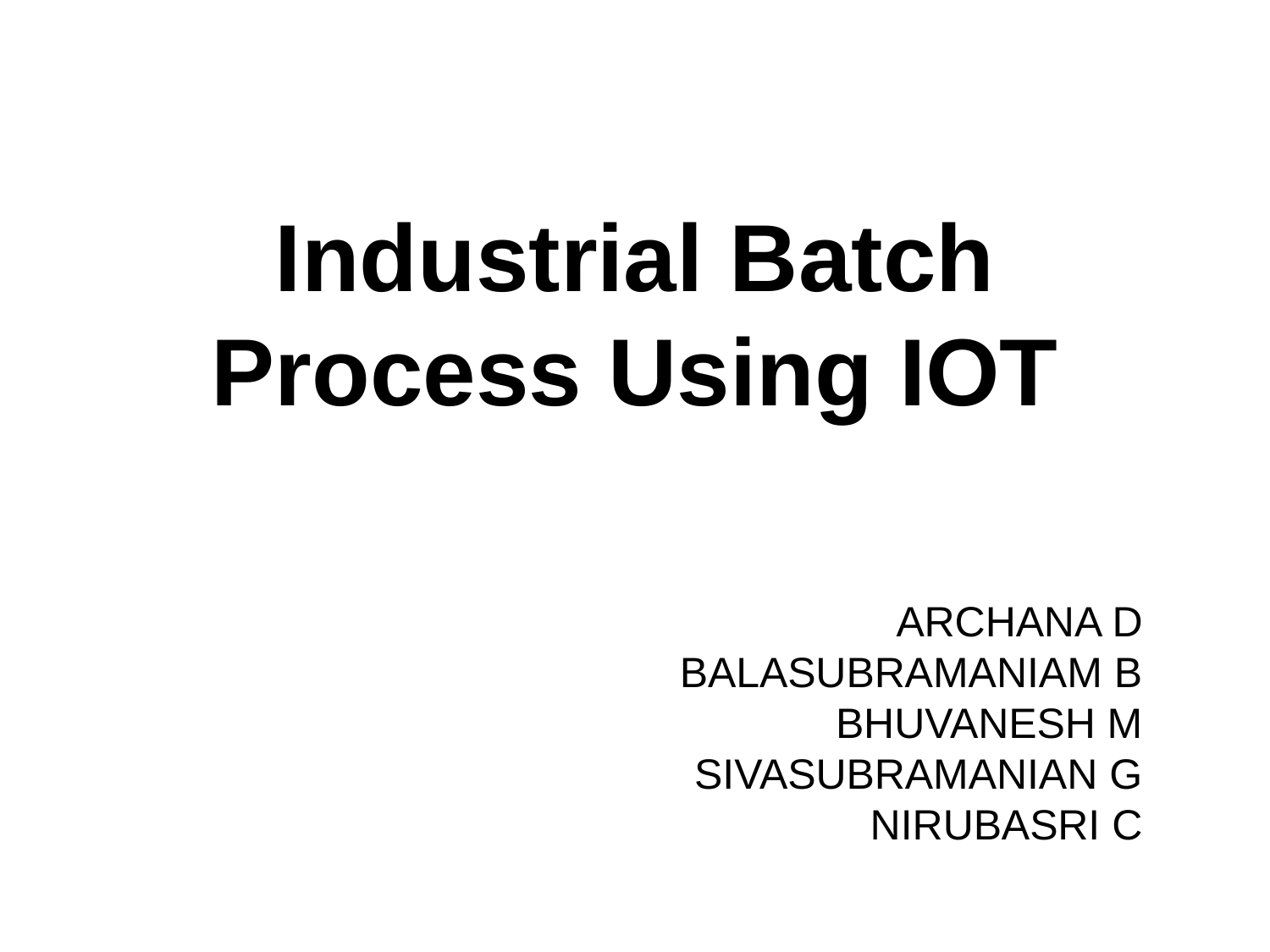

Industrial Batch Process Using IOT

ARCHANA D
BALASUBRAMANIAM B
BHUVANESH M
SIVASUBRAMANIAN G
NIRUBASRI C